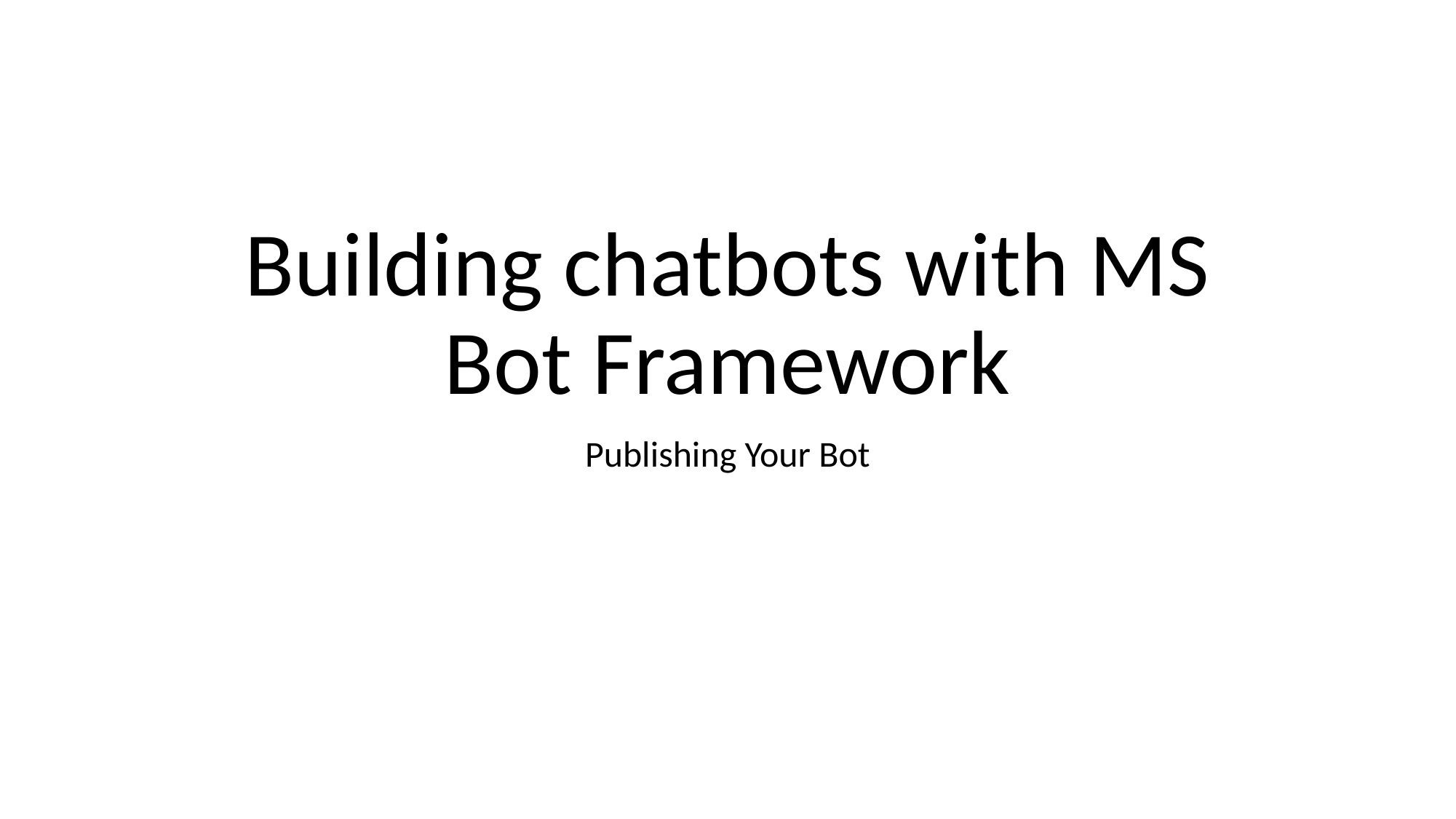

# Building chatbots with MS Bot Framework
Publishing Your Bot